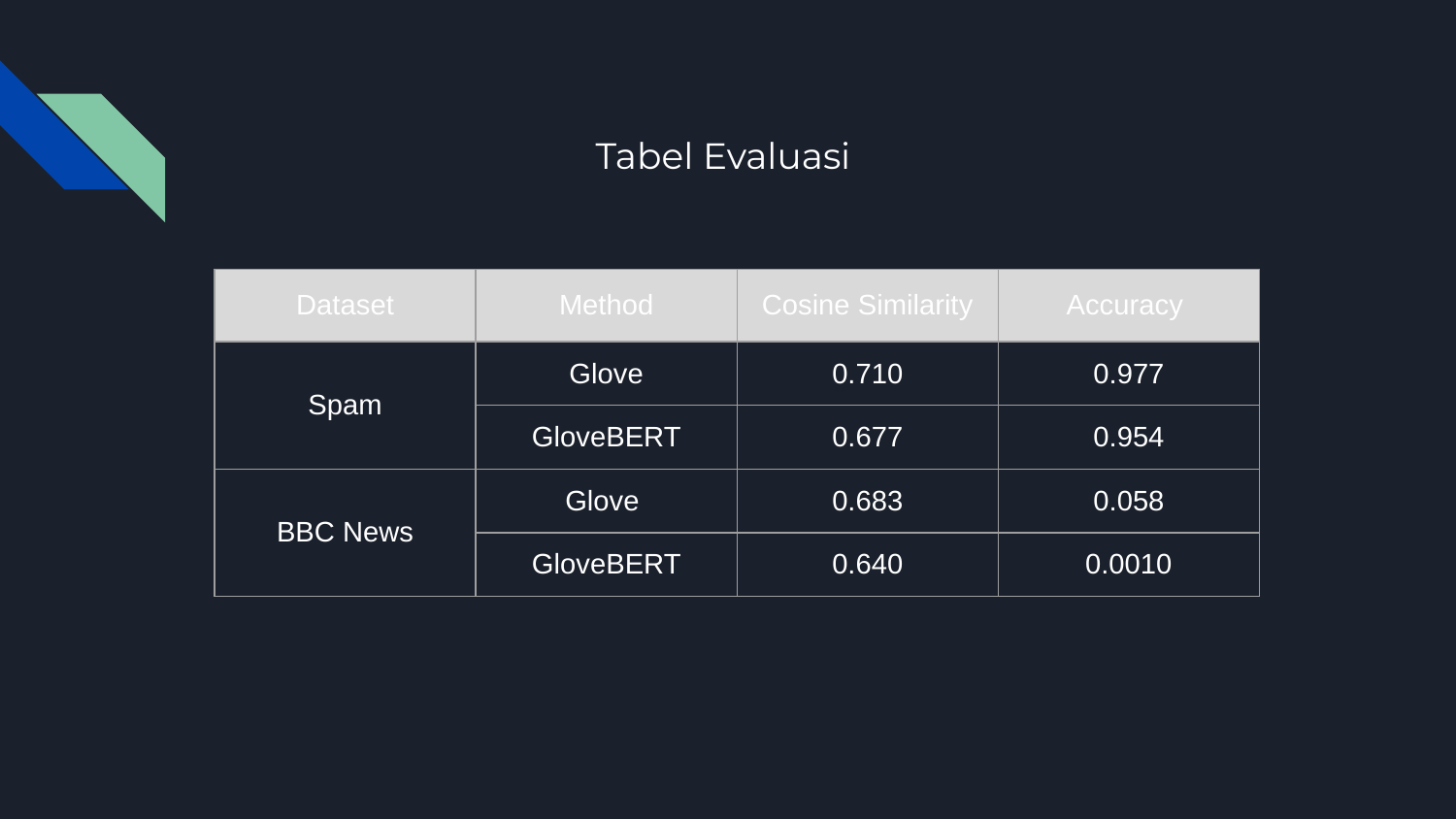

# Tabel Evaluasi
| Dataset | Method | Cosine Similarity | Accuracy |
| --- | --- | --- | --- |
| Spam | Glove | 0.710 | 0.977 |
|  | GloveBERT | 0.677 | 0.954 |
| BBC News | Glove | 0.683 | 0.058 |
|  | GloveBERT | 0.640 | 0.0010 |